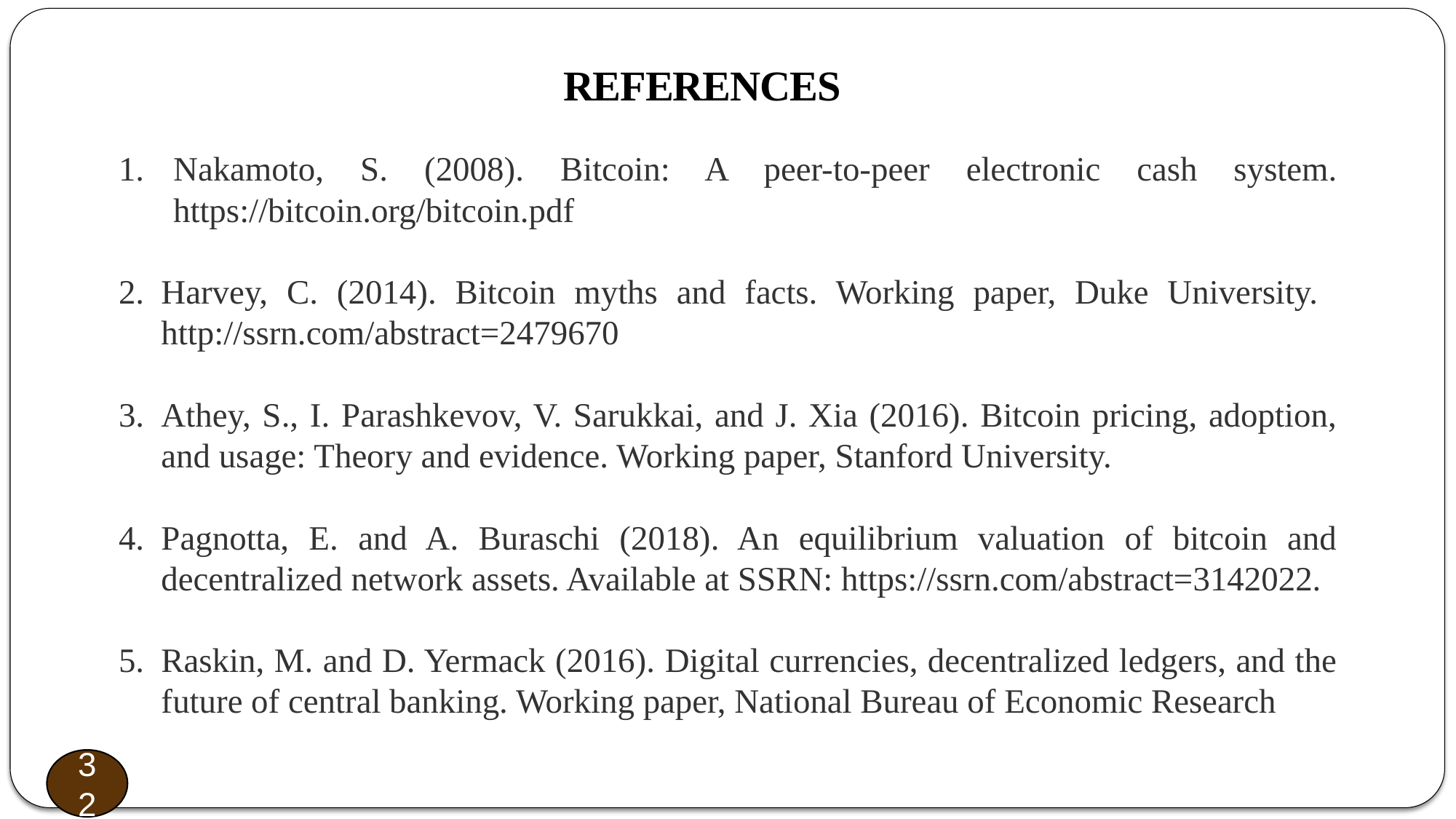

REFERENCES
Nakamoto, S. (2008). Bitcoin: A peer-to-peer electronic cash system. https://bitcoin.org/bitcoin.pdf

Harvey, C. (2014). Bitcoin myths and facts. Working paper, Duke University.  http://ssrn.com/abstract=2479670

Athey, S., I. Parashkevov, V. Sarukkai, and J. Xia (2016). Bitcoin pricing, adoption, and usage: Theory and evidence. Working paper, Stanford University.

Pagnotta, E. and A. Buraschi (2018). An equilibrium valuation of bitcoin and decentralized network assets. Available at SSRN: https://ssrn.com/abstract=3142022.

Raskin, M. and D. Yermack (2016). Digital currencies, decentralized ledgers, and the future of central banking. Working paper, National Bureau of Economic Research

33
32